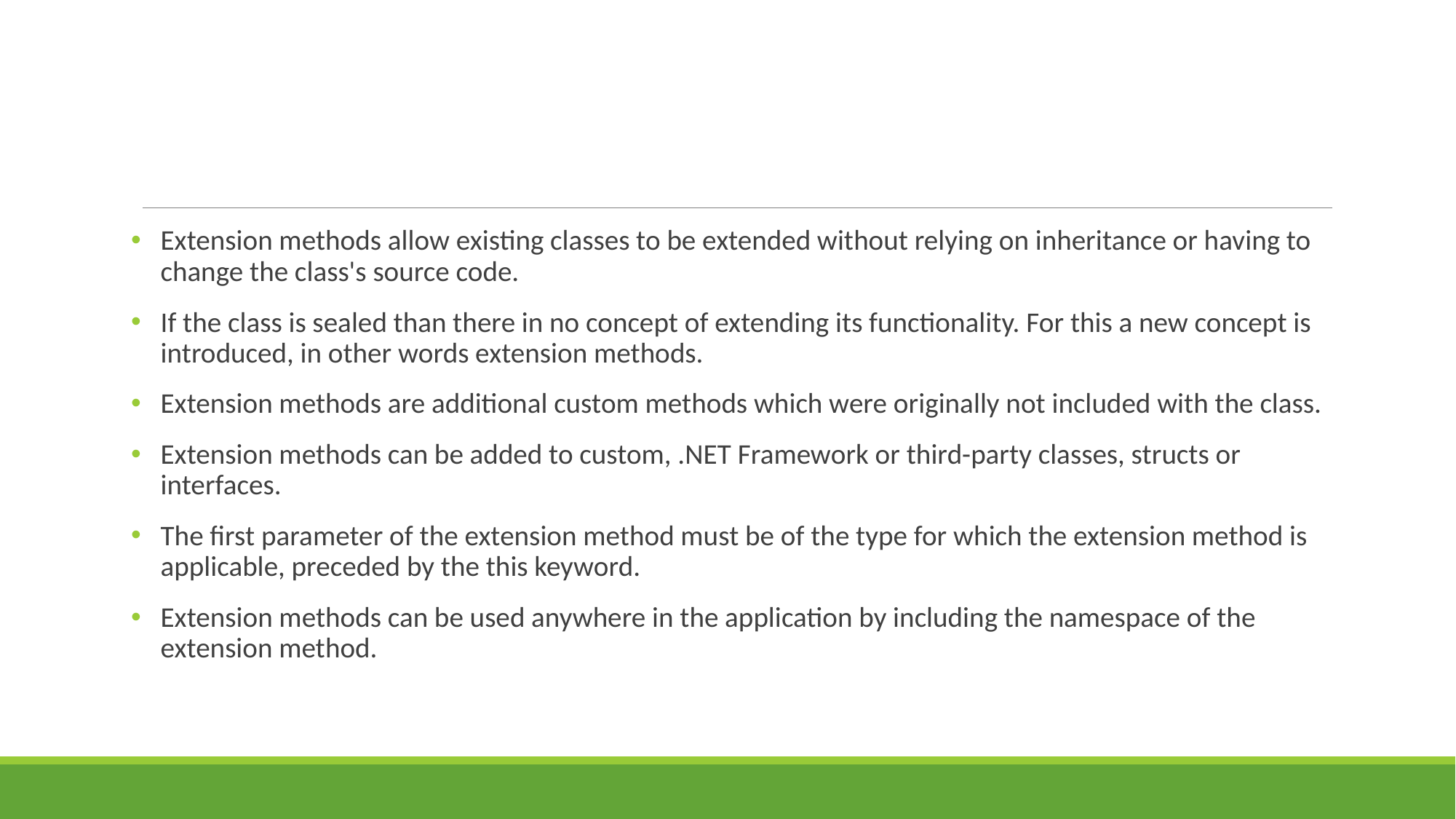

#
Extension methods allow existing classes to be extended without relying on inheritance or having to change the class's source code.
If the class is sealed than there in no concept of extending its functionality. For this a new concept is introduced, in other words extension methods.
Extension methods are additional custom methods which were originally not included with the class.
Extension methods can be added to custom, .NET Framework or third-party classes, structs or interfaces.
The first parameter of the extension method must be of the type for which the extension method is applicable, preceded by the this keyword.
Extension methods can be used anywhere in the application by including the namespace of the extension method.